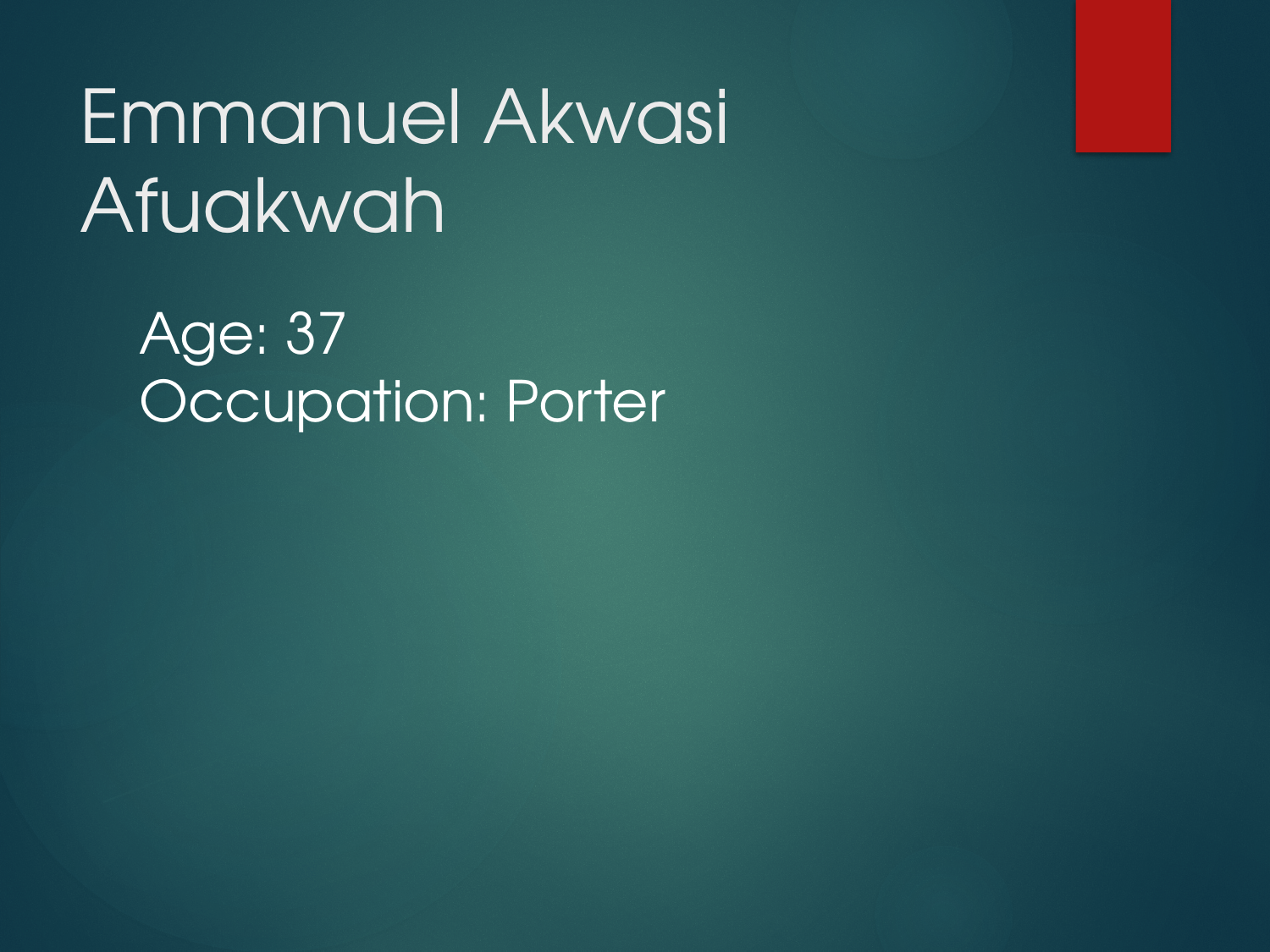

# Emmanuel Akwasi Afuakwah

Age: 37
Occupation: Porter